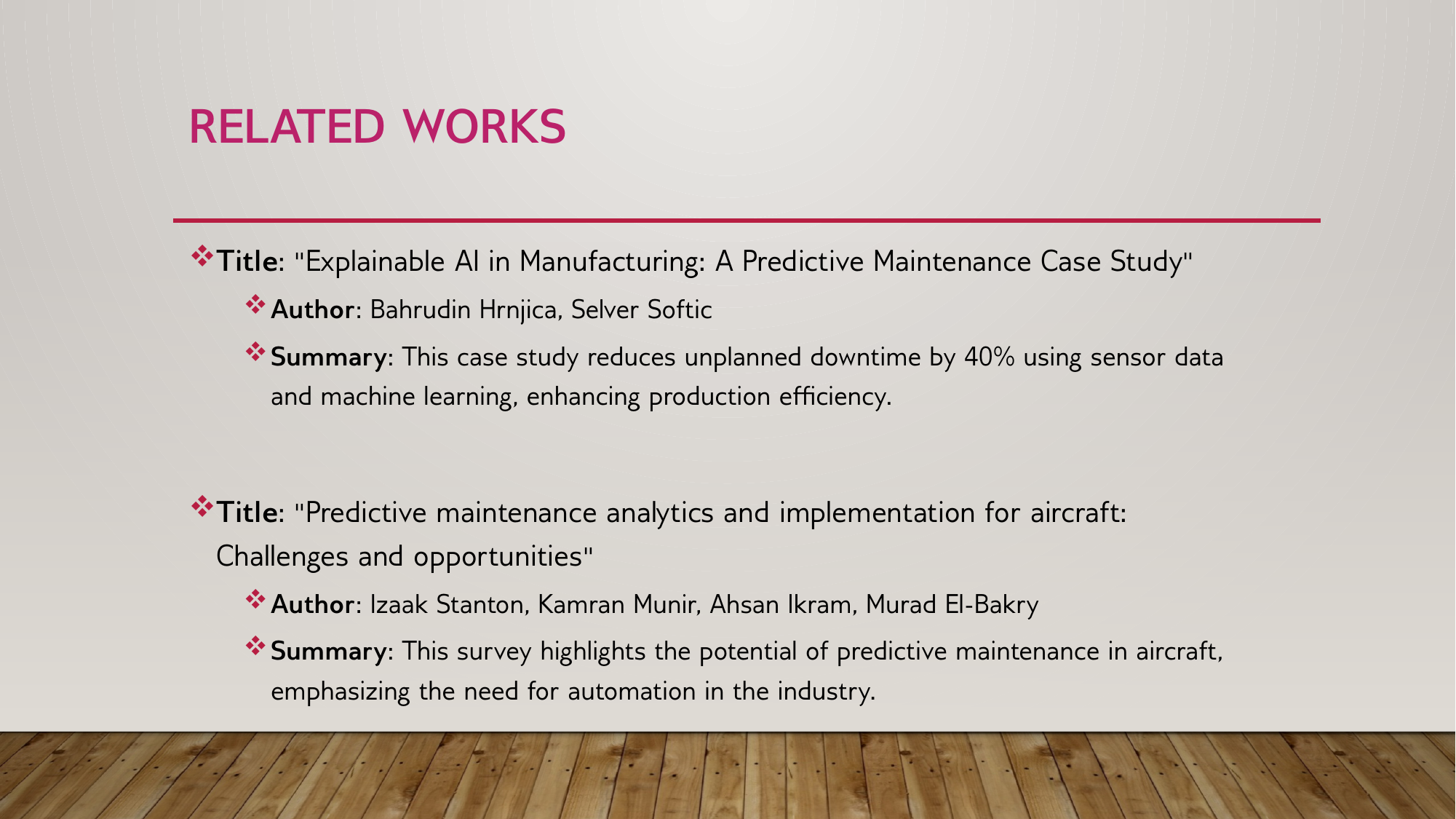

# RELATED WORKS
Title: "Explainable AI in Manufacturing: A Predictive Maintenance Case Study"
Author: Bahrudin Hrnjica, Selver Softic
Summary: This case study reduces unplanned downtime by 40% using sensor data and machine learning, enhancing production efficiency.

Title: "Predictive maintenance analytics and implementation for aircraft: Challenges and opportunities"
Author: Izaak Stanton, Kamran Munir, Ahsan Ikram, Murad El-Bakry
Summary: This survey highlights the potential of predictive maintenance in aircraft, emphasizing the need for automation in the industry.